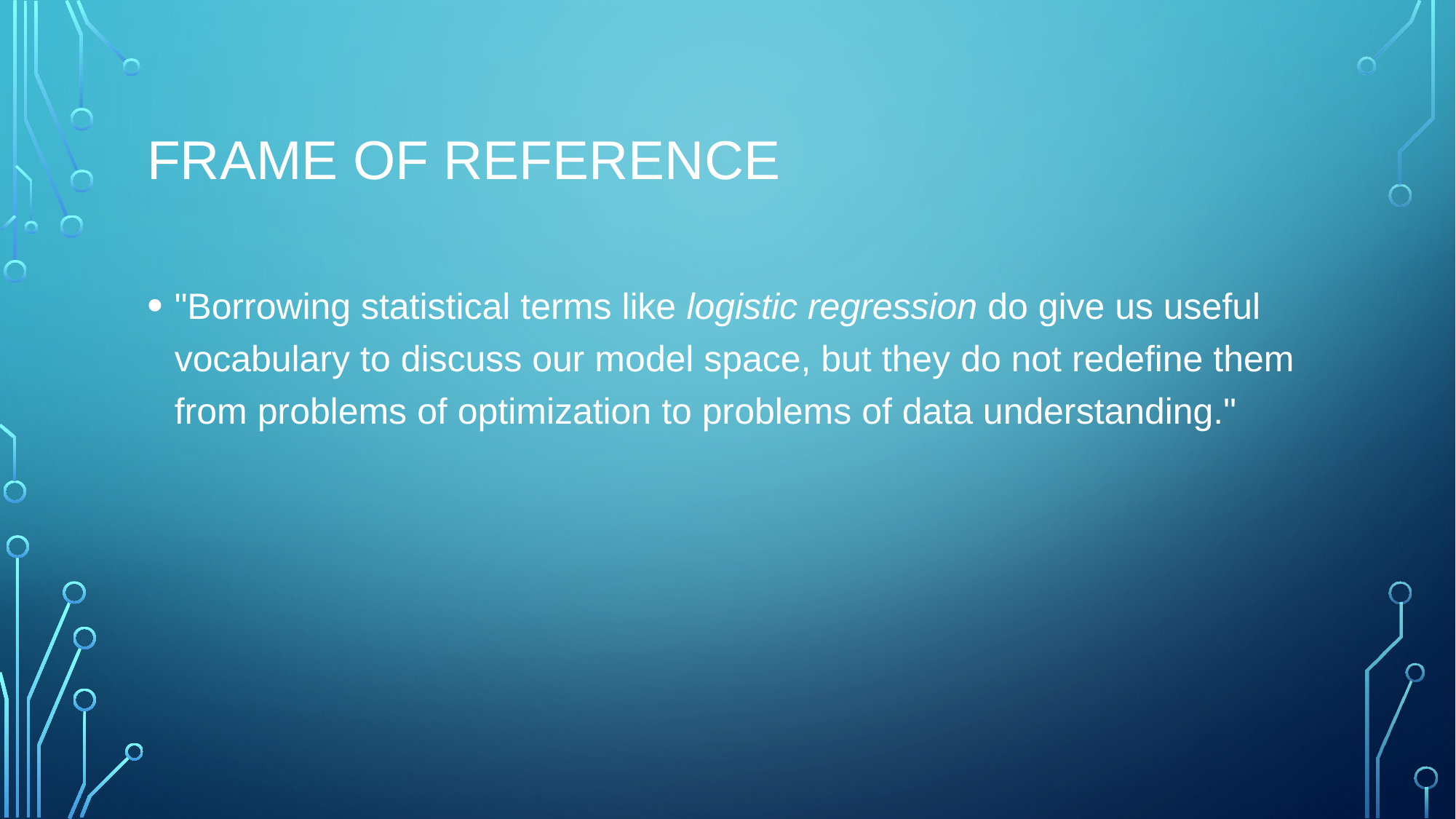

# Frame of reference
"Borrowing statistical terms like logistic regression do give us useful vocabulary to discuss our model space, but they do not redefine them from problems of optimization to problems of data understanding."